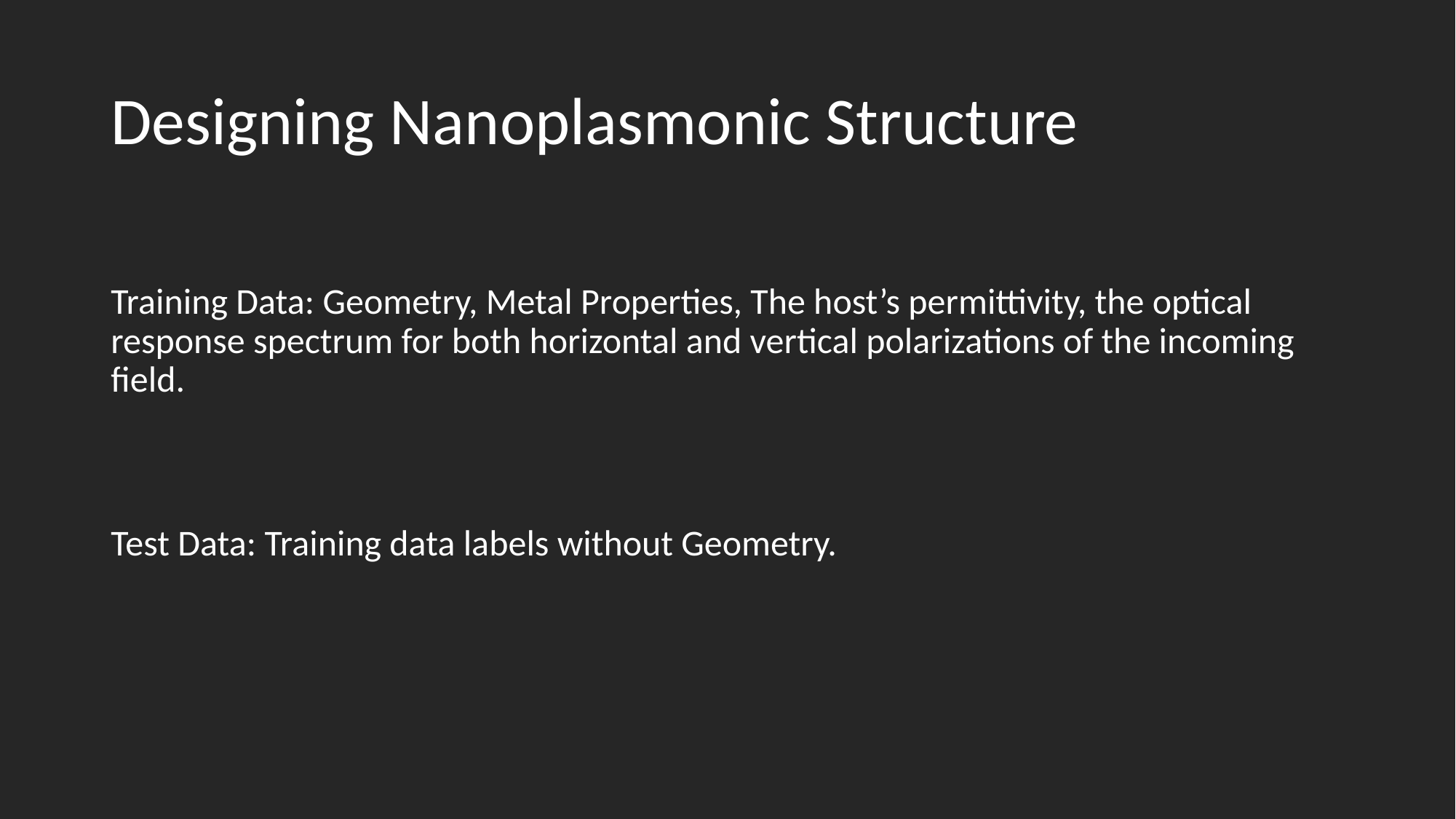

# Designing Nanoplasmonic Structure

Training Data: Geometry, Metal Properties, The host’s permittivity, the optical response spectrum for both horizontal and vertical polarizations of the incoming field.

Test Data: Training data labels without Geometry.